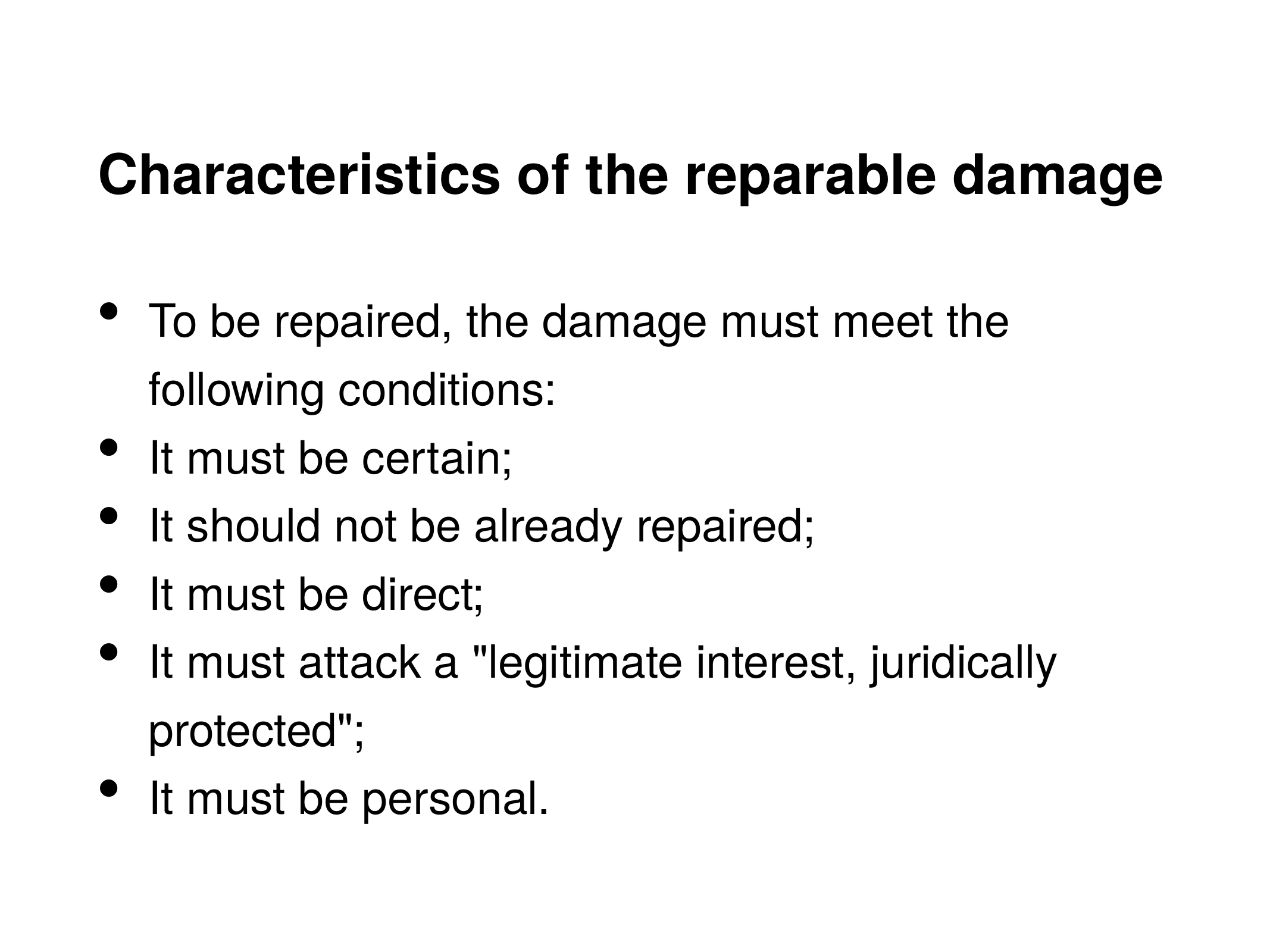

# Characteristics of the reparable damage
To be repaired, the damage must meet the following conditions:
It must be certain;
It should not be already repaired;
It must be direct;
It must attack a "legitimate interest, juridically protected";
It must be personal.